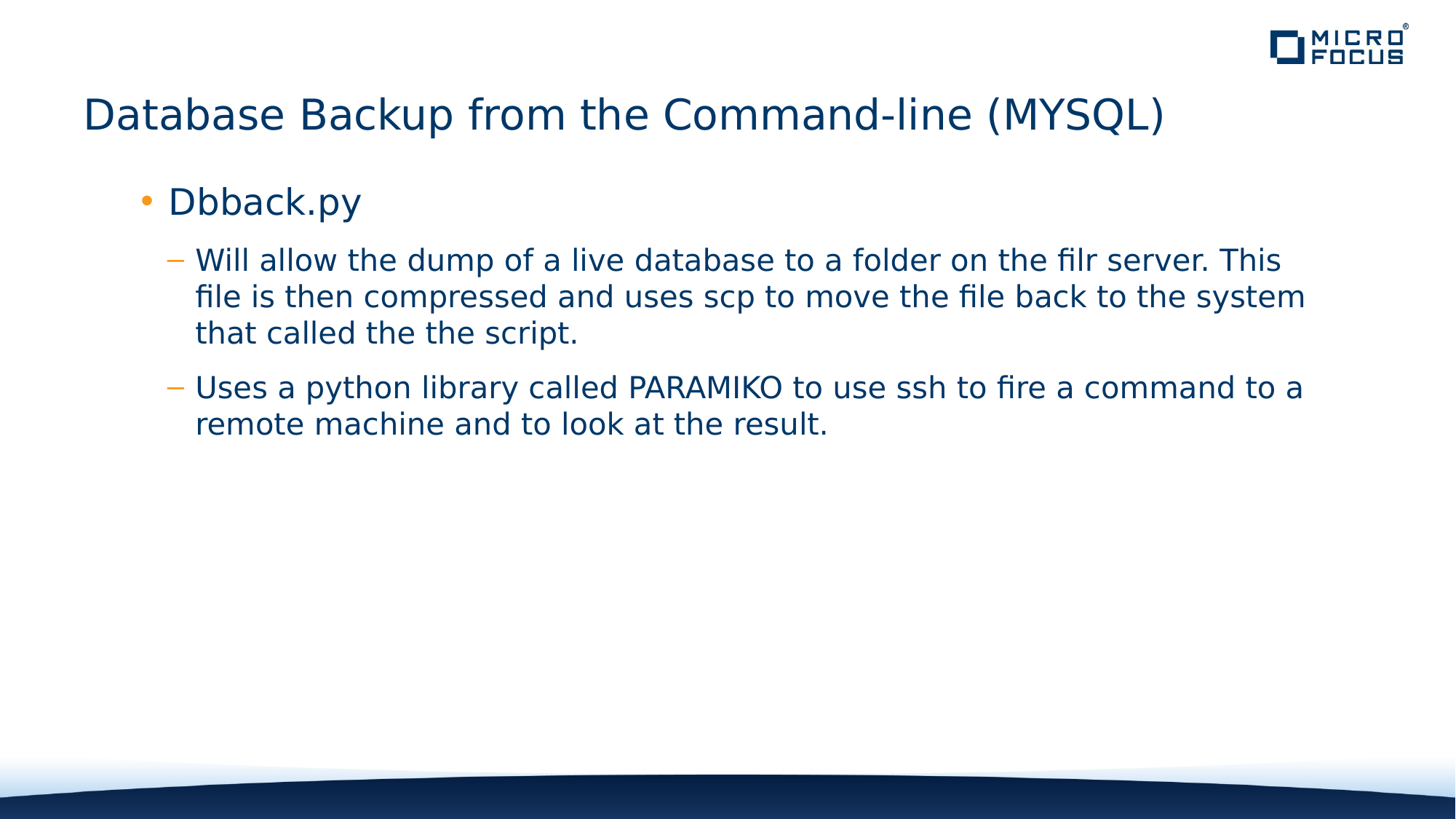

# Database Backup from the Command-line (MYSQL)
Dbback.py
Will allow the dump of a live database to a folder on the filr server. This file is then compressed and uses scp to move the file back to the system that called the the script.
Uses a python library called PARAMIKO to use ssh to fire a command to a remote machine and to look at the result.